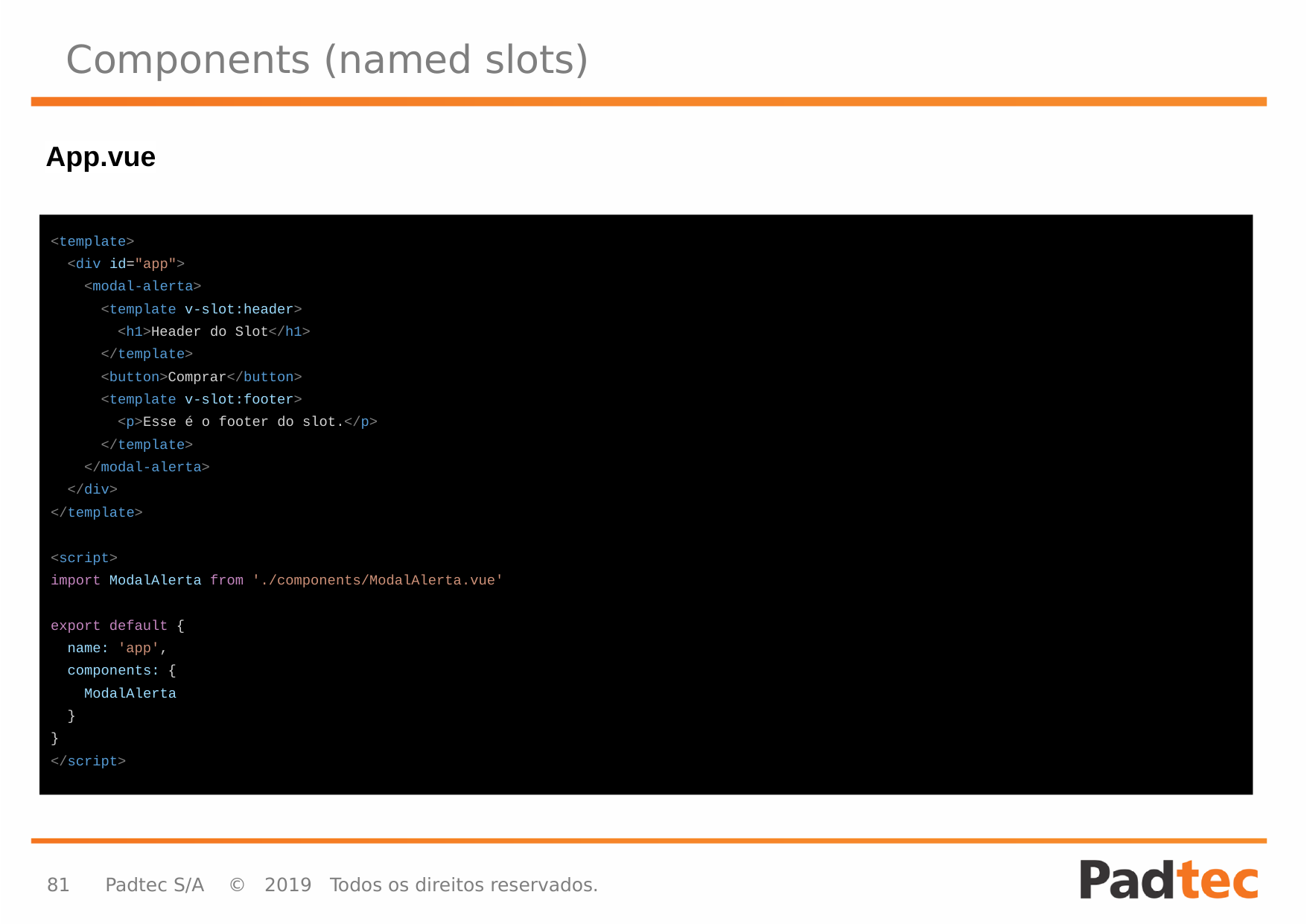

# Components (named slots)
App.vue
<template>
  <div id="app">
    <modal-alerta>
      <template v-slot:header>
        <h1>Header do Slot</h1>
      </template>
      <button>Comprar</button>
      <template v-slot:footer>
        <p>Esse é o footer do slot.</p>
      </template>
    </modal-alerta>
  </div>
</template>

<script>
import ModalAlerta from './components/ModalAlerta.vue'

export default {
  name: 'app',
  components: {
    ModalAlerta
  }
}
</script>